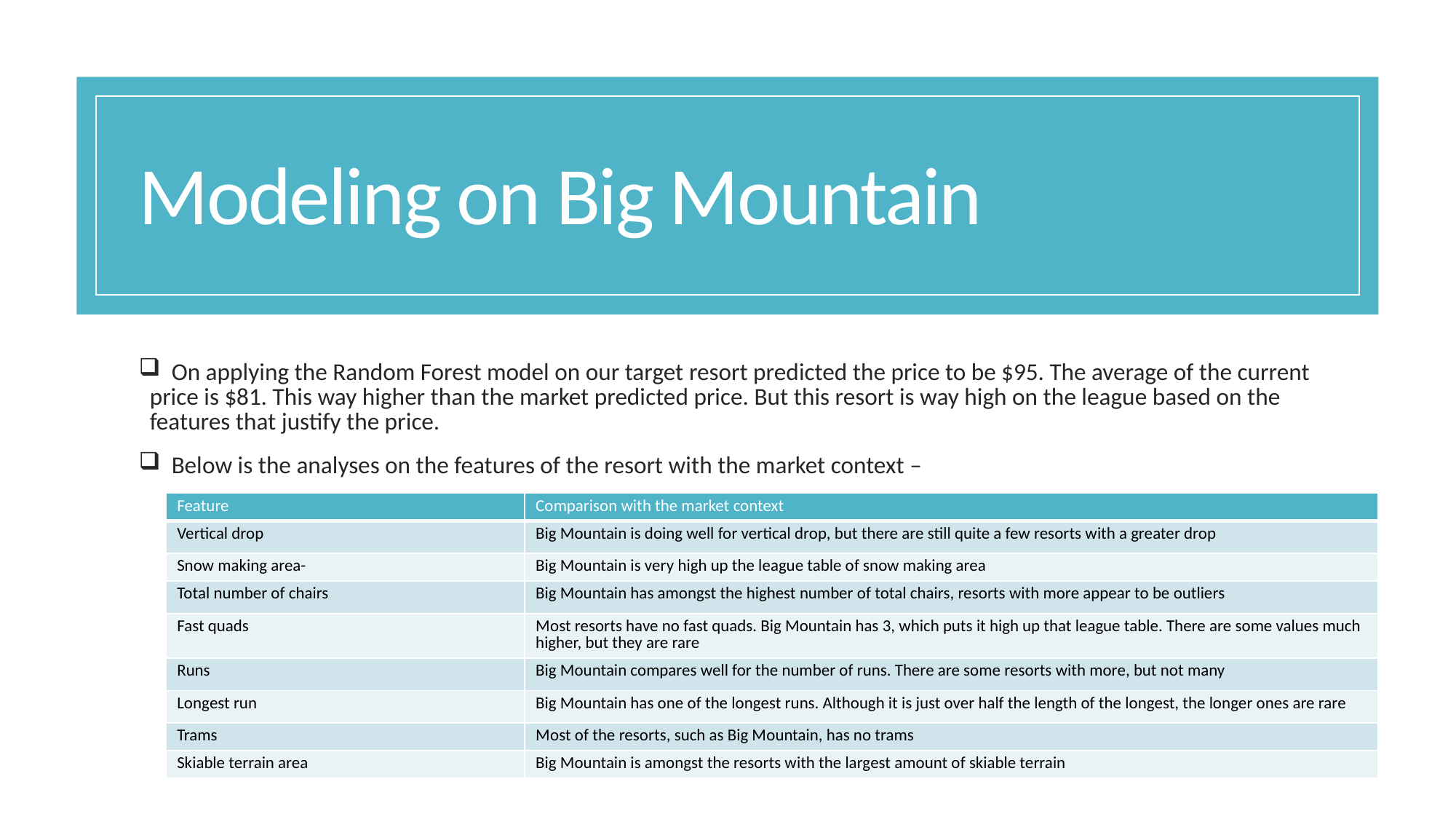

# Modeling on Big Mountain
  On applying the Random Forest model on our target resort predicted the price to be $95. The average of the current price is $81. This way higher than the market predicted price. But this resort is way high on the league based on the features that justify the price.
  Below is the analyses on the features of the resort with the market context –

| Feature | Comparison with the market context |
| --- | --- |
| Vertical drop | Big Mountain is doing well for vertical drop, but there are still quite a few resorts with a greater drop |
| Snow making area- | Big Mountain is very high up the league table of snow making area |
| Total number of chairs | Big Mountain has amongst the highest number of total chairs, resorts with more appear to be outliers |
| Fast quads | Most resorts have no fast quads. Big Mountain has 3, which puts it high up that league table. There are some values much higher, but they are rare |
| Runs | Big Mountain compares well for the number of runs. There are some resorts with more, but not many |
| Longest run | Big Mountain has one of the longest runs. Although it is just over half the length of the longest, the longer ones are rare |
| Trams | Most of the resorts, such as Big Mountain, has no trams |
| Skiable terrain area | Big Mountain is amongst the resorts with the largest amount of skiable terrain |